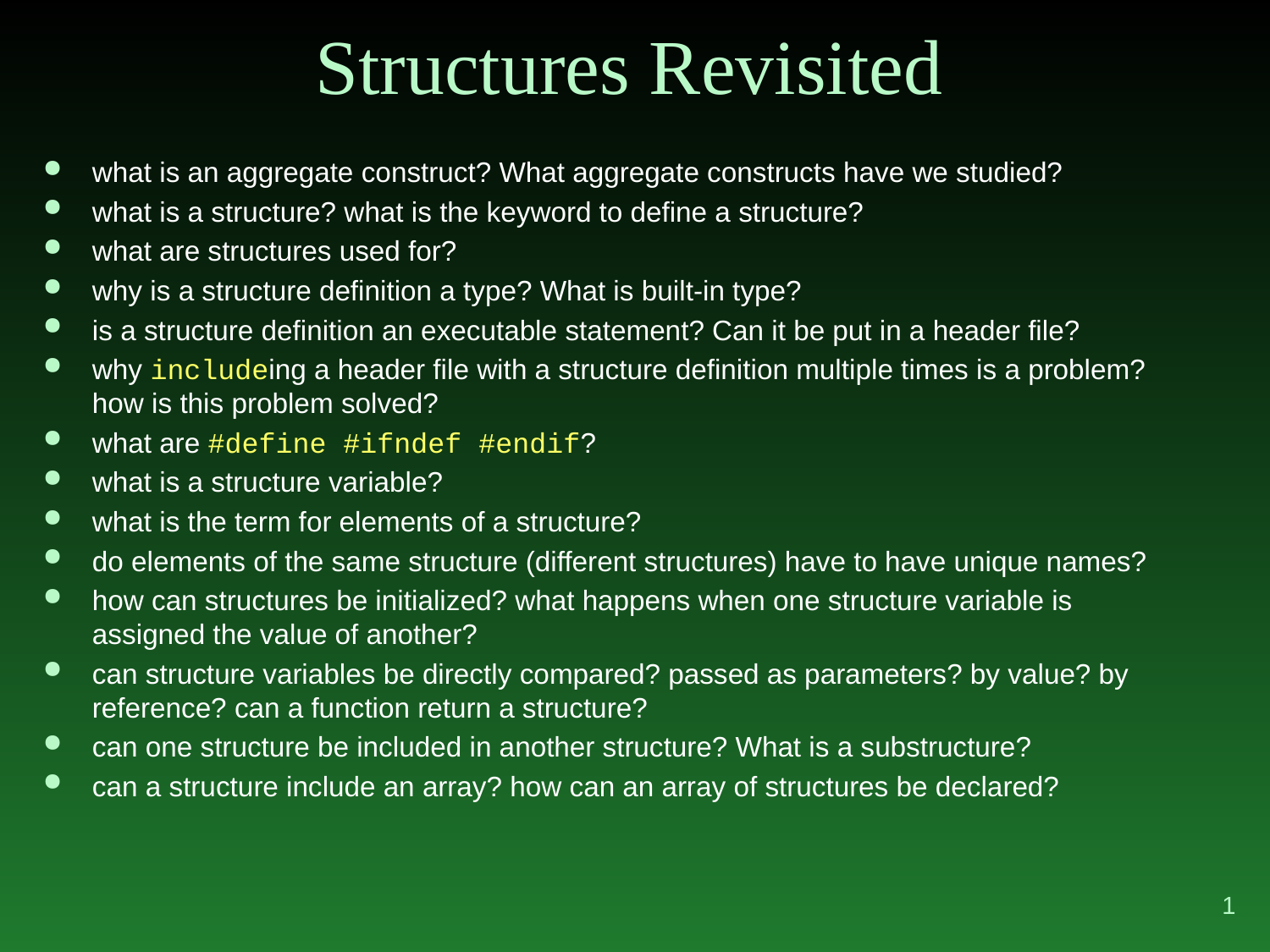

# Structures Revisited
what is an aggregate construct? What aggregate constructs have we studied?
what is a structure? what is the keyword to define a structure?
what are structures used for?
why is a structure definition a type? What is built-in type?
is a structure definition an executable statement? Can it be put in a header file?
why includeing a header file with a structure definition multiple times is a problem? how is this problem solved?
what are #define #ifndef #endif?
what is a structure variable?
what is the term for elements of a structure?
do elements of the same structure (different structures) have to have unique names?
how can structures be initialized? what happens when one structure variable is assigned the value of another?
can structure variables be directly compared? passed as parameters? by value? by reference? can a function return a structure?
can one structure be included in another structure? What is a substructure?
can a structure include an array? how can an array of structures be declared?

1